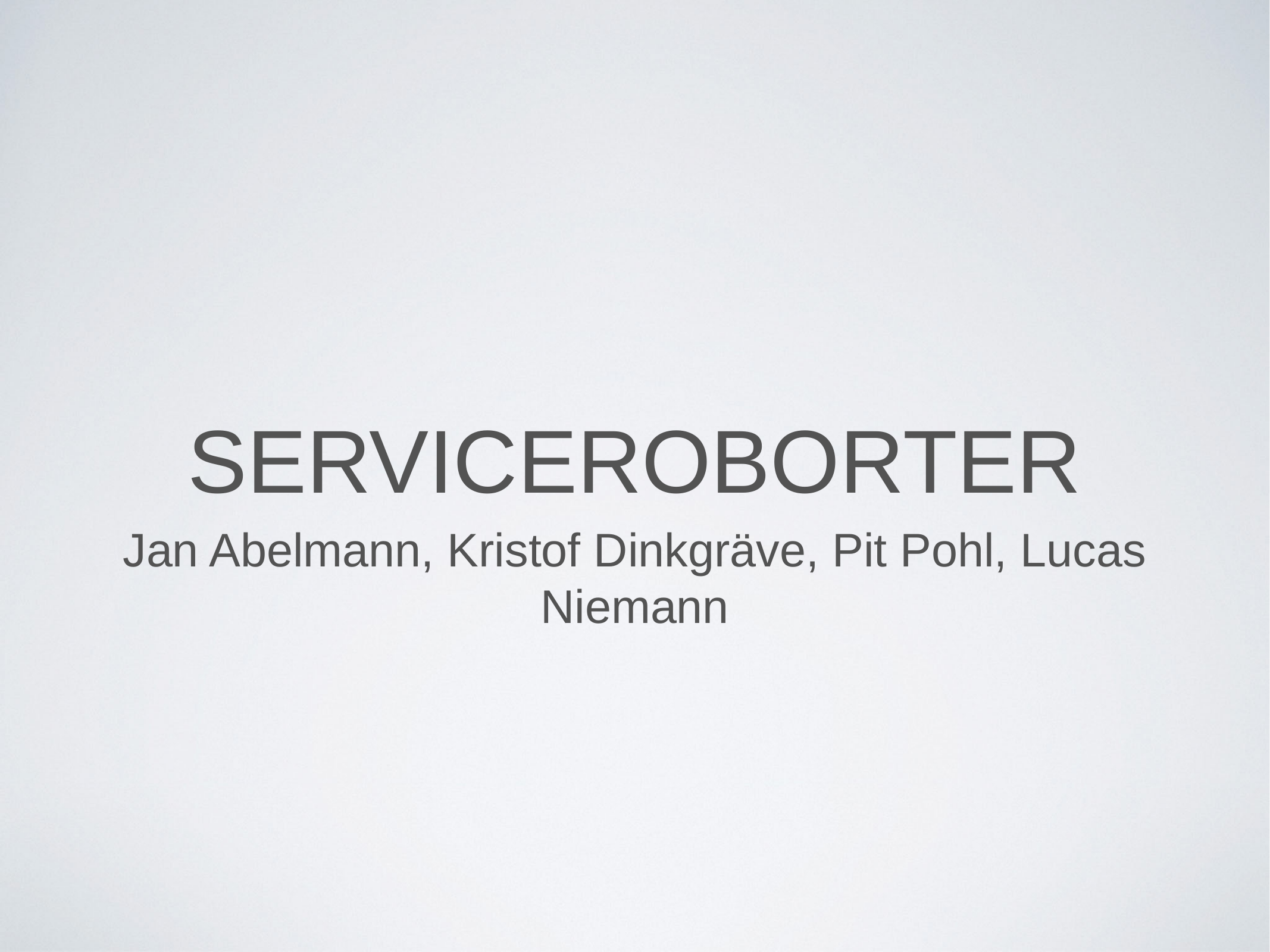

# ServiceRoborter
Jan Abelmann, Kristof Dinkgräve, Pit Pohl, Lucas Niemann